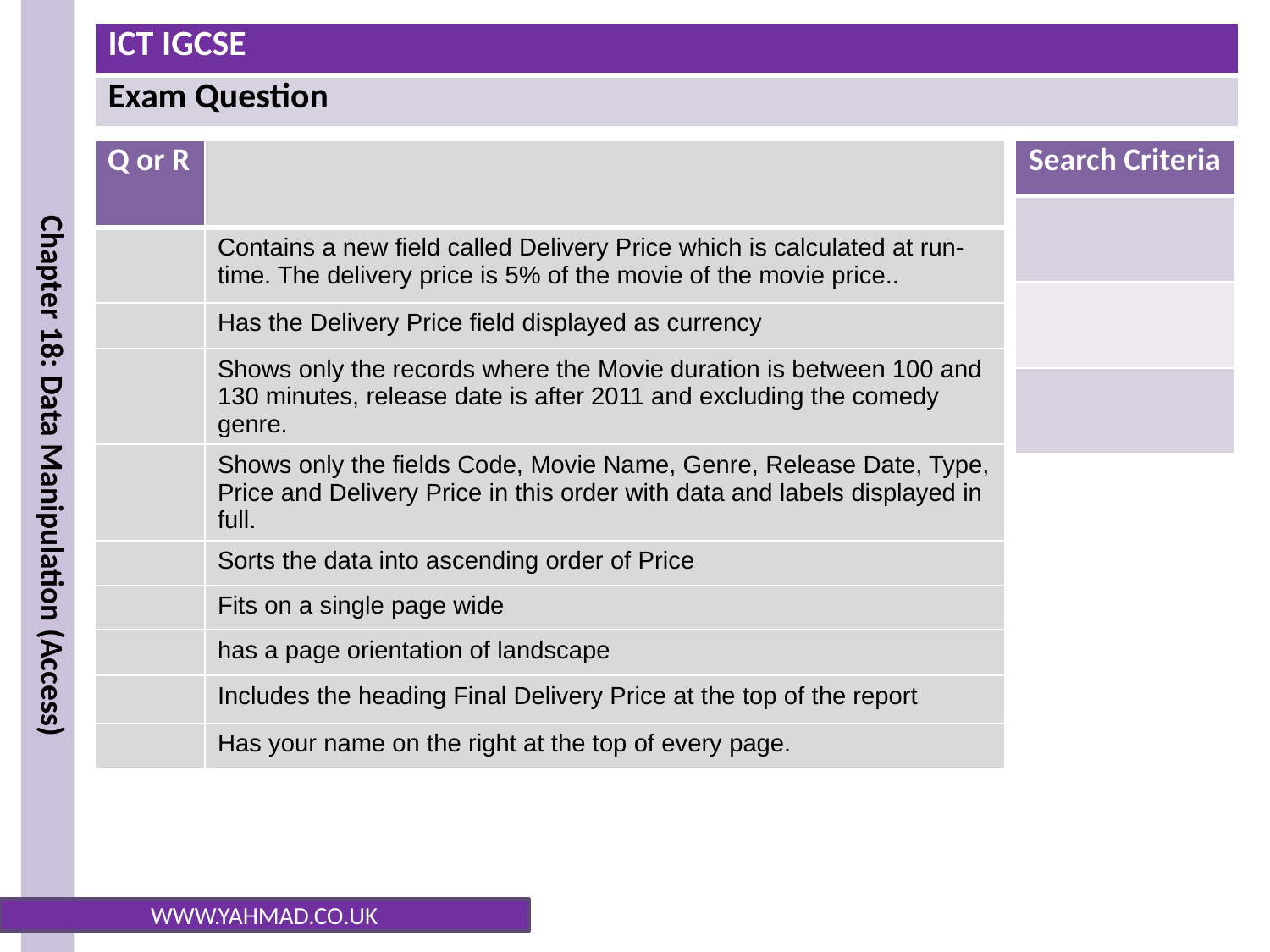

| Q or R |  |
| --- | --- |
|  | Contains a new field called Delivery Price which is calculated at run-time. The delivery price is 5% of the movie of the movie price.. |
|  | Has the Delivery Price field displayed as currency |
|  | Shows only the records where the Movie duration is between 100 and 130 minutes, release date is after 2011 and excluding the comedy genre. |
|  | Shows only the fields Code, Movie Name, Genre, Release Date, Type, Price and Delivery Price in this order with data and labels displayed in full. |
|  | Sorts the data into ascending order of Price |
|  | Fits on a single page wide |
|  | has a page orientation of landscape |
|  | Includes the heading Final Delivery Price at the top of the report |
|  | Has your name on the right at the top of every page. |
| Search Criteria |
| --- |
|  |
|  |
|  |